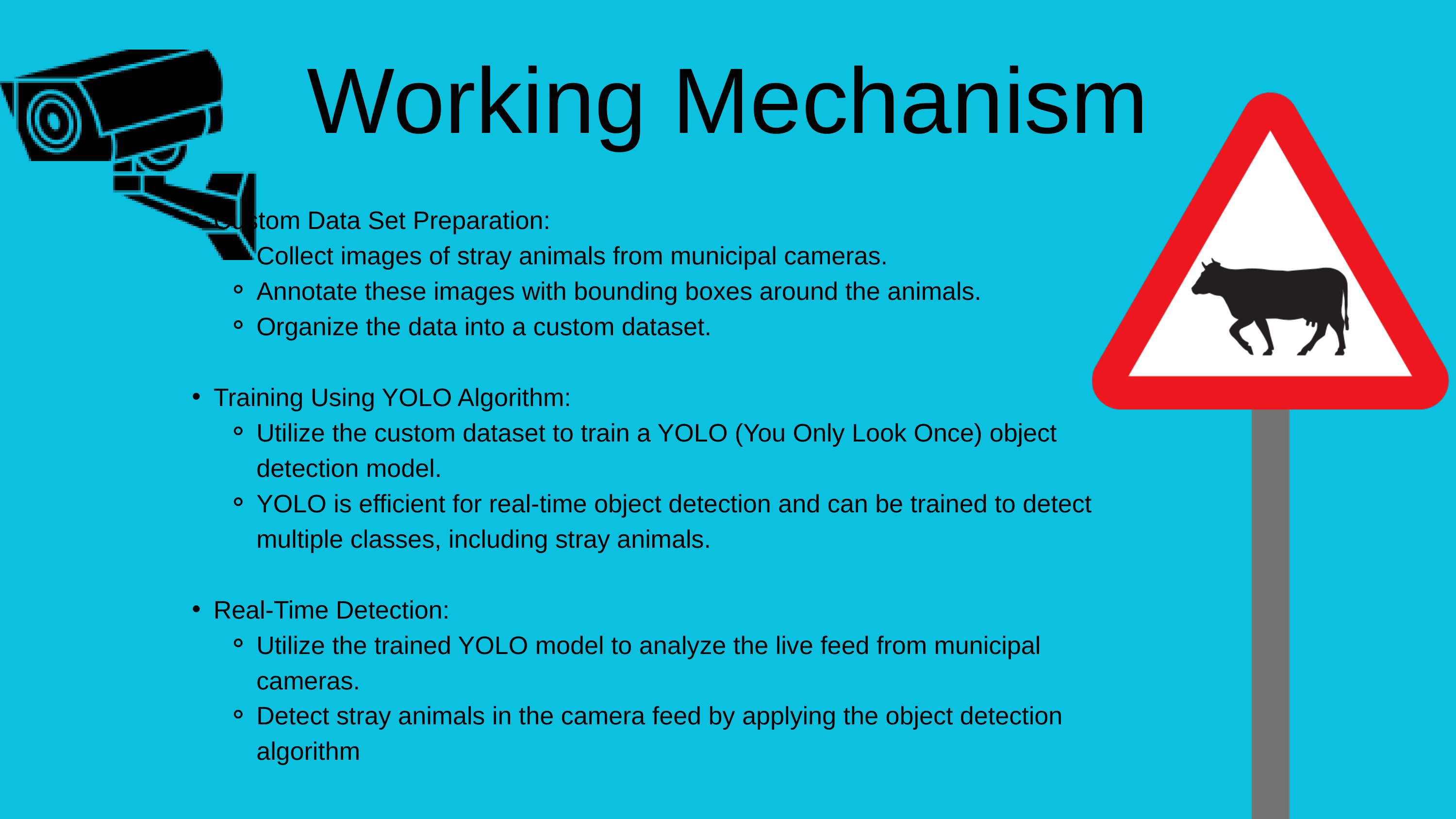

Working Mechanism

Custom Data Set Preparation:
Collect images of stray animals from municipal cameras.
Annotate these images with bounding boxes around the animals.
Organize the data into a custom dataset.

Training Using YOLO Algorithm:
Utilize the custom dataset to train a YOLO (You Only Look Once) object detection model.
YOLO is efficient for real-time object detection and can be trained to detect multiple classes, including stray animals.

Real-Time Detection:
Utilize the trained YOLO model to analyze the live feed from municipal cameras.
Detect stray animals in the camera feed by applying the object detection algorithm